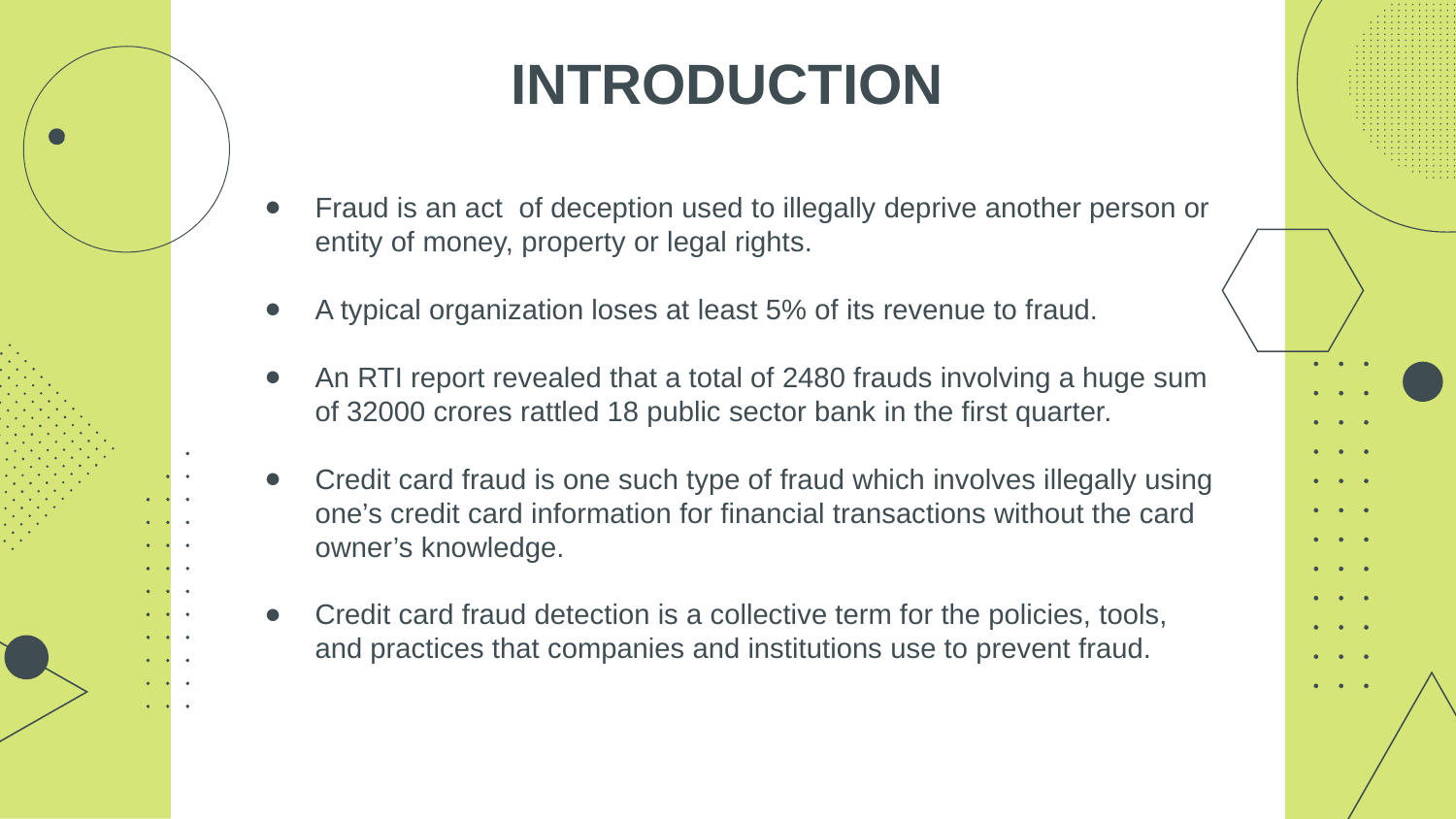

# INTRODUCTION
Fraud is an act  of deception used to illegally deprive another person or entity of money, property or legal rights.

A typical organization loses at least 5% of its revenue to fraud.

An RTI report revealed that a total of 2480 frauds involving a huge sum of 32000 crores rattled 18 public sector bank in the first quarter.

Credit card fraud is one such type of fraud which involves illegally using one’s credit card information for financial transactions without the card owner’s knowledge.

Credit card fraud detection is a collective term for the policies, tools, and practices that companies and institutions use to prevent fraud.